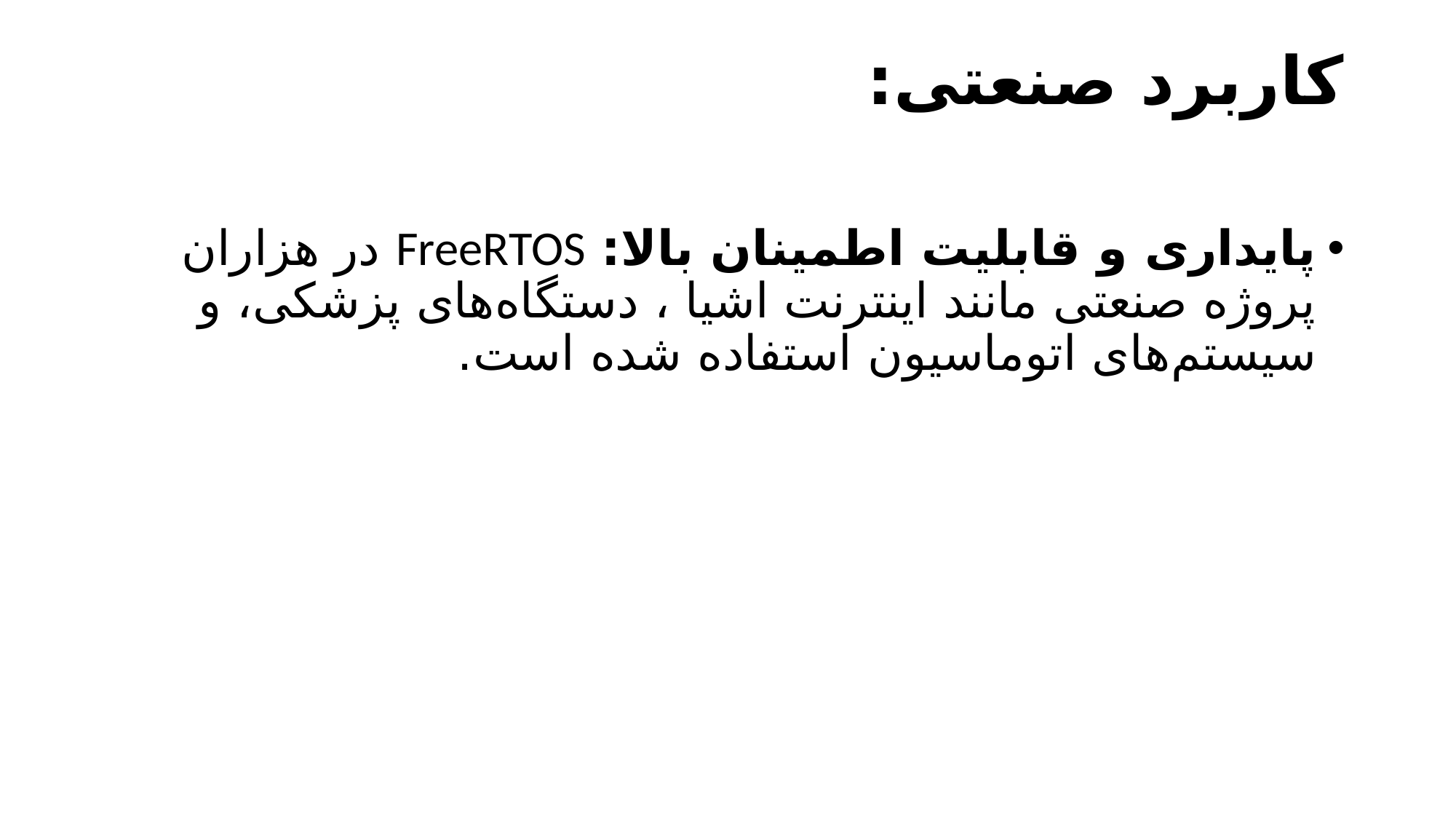

# کاربرد صنعتی:
پایداری و قابلیت اطمینان بالا: FreeRTOS در هزاران پروژه صنعتی مانند اینترنت اشیا ، دستگاه‌های پزشکی، و سیستم‌های اتوماسیون استفاده شده است.